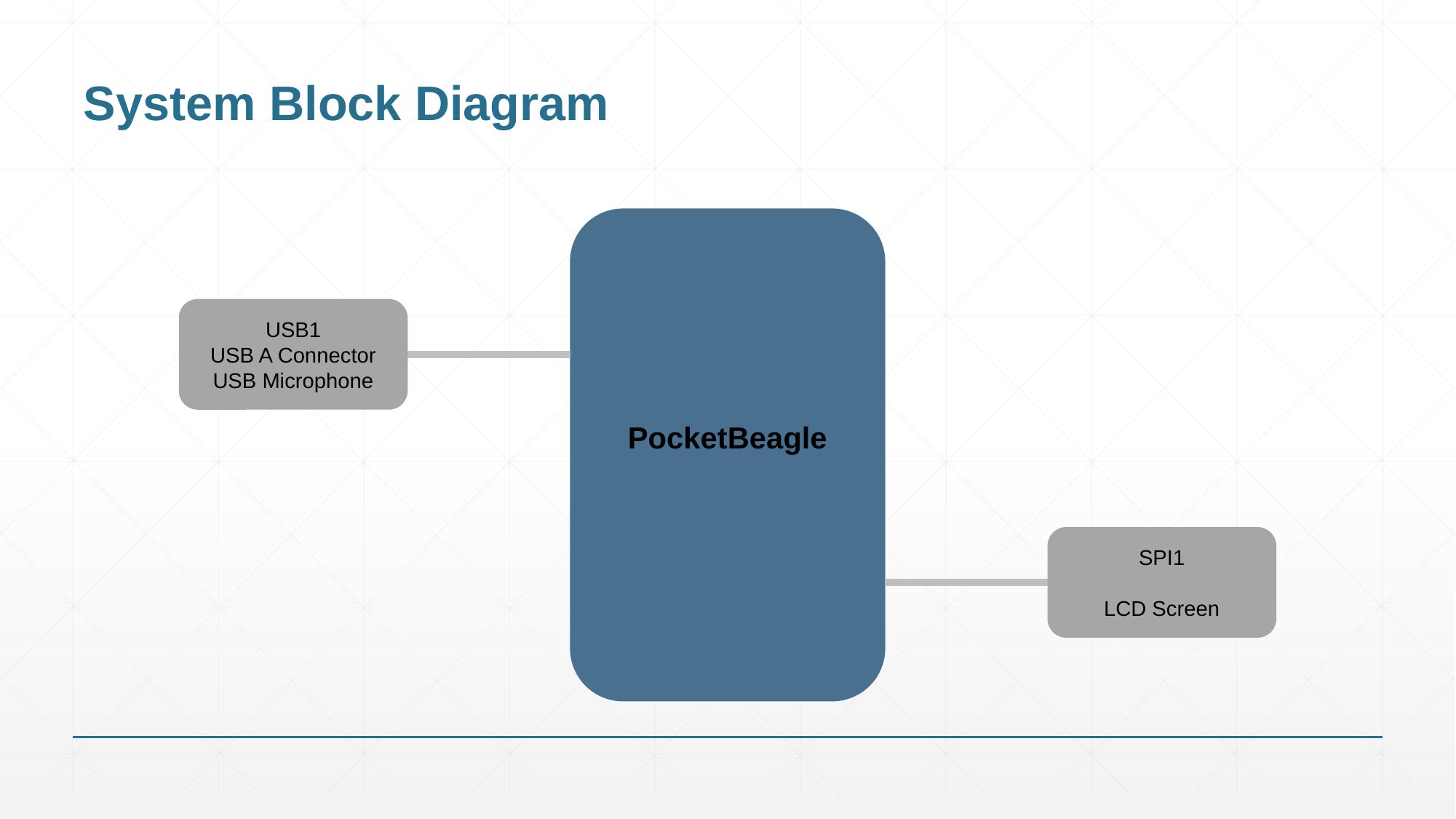

# System Block Diagram
PocketBeagle

USB1
USB A Connector
USB Microphone
SPI1

LCD Screen